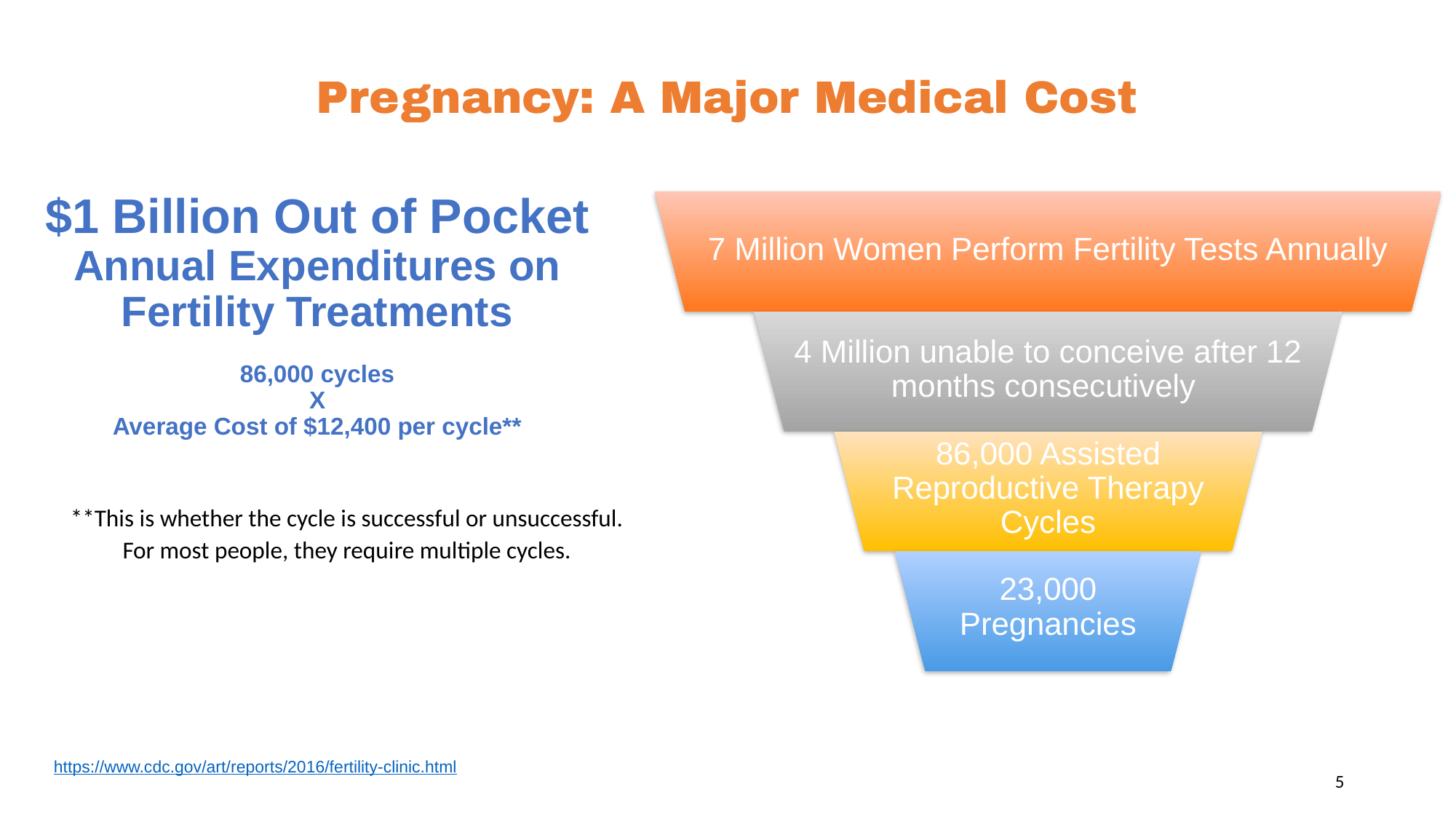

# Pregnancy: A Major Medical Cost
$1 Billion Out of Pocket Annual Expenditures on Fertility Treatments
86,000 cycles
X
Average Cost of $12,400 per cycle**
7 Million Women Perform Fertility Tests Annually
4 Million unable to conceive after 12 months consecutively
86,000 Assisted Reproductive Therapy Cycles
23,000 Pregnancies
**This is whether the cycle is successful or unsuccessful. For most people, they require multiple cycles.
https://www.cdc.gov/art/reports/2016/fertility-clinic.html
5